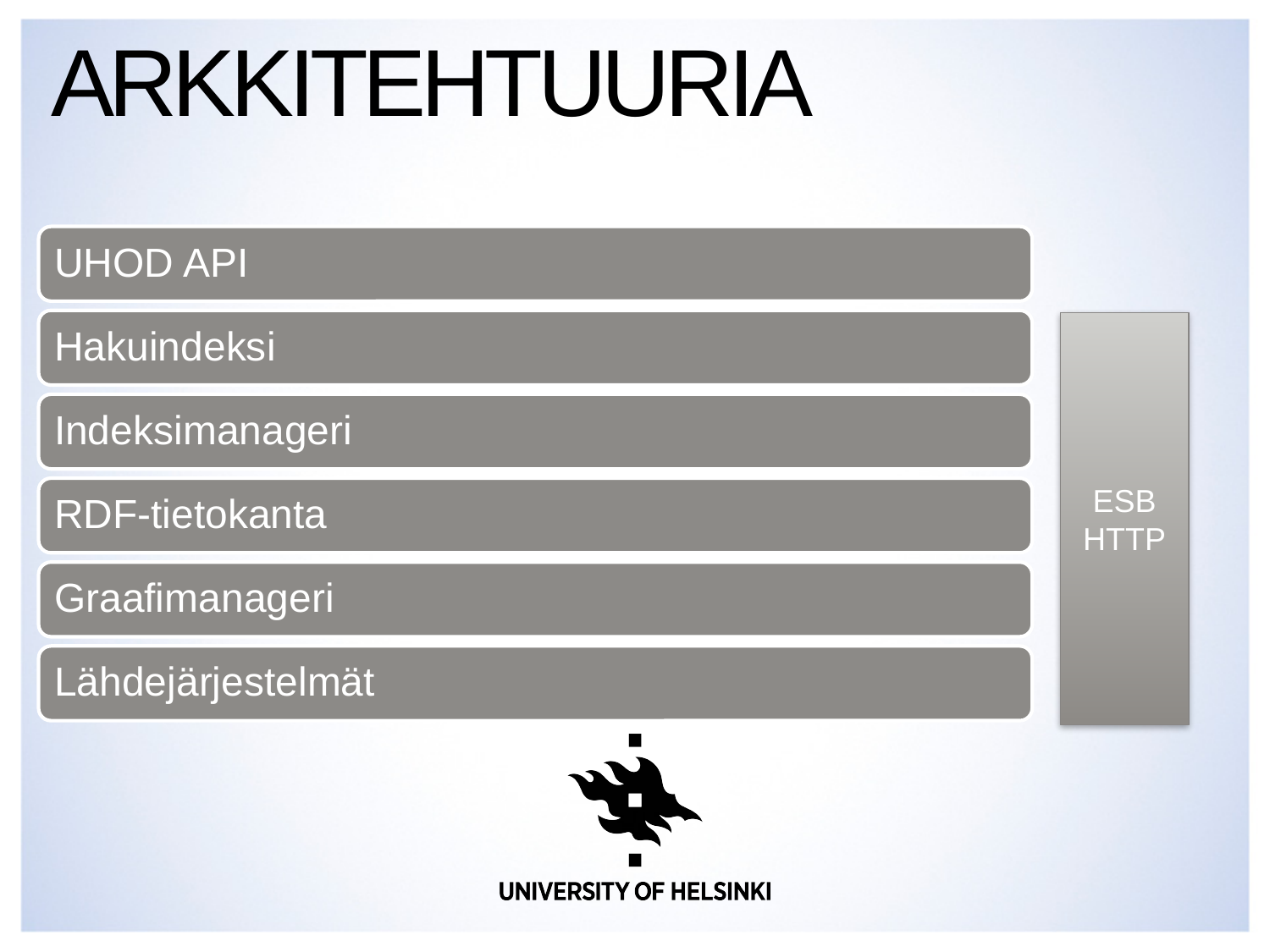

# Arkkitehtuuria
UHOD API
Hakuindeksi
Indeksimanageri
RDF-tietokanta
Graafimanageri
Lähdejärjestelmät
ESB
HTTP